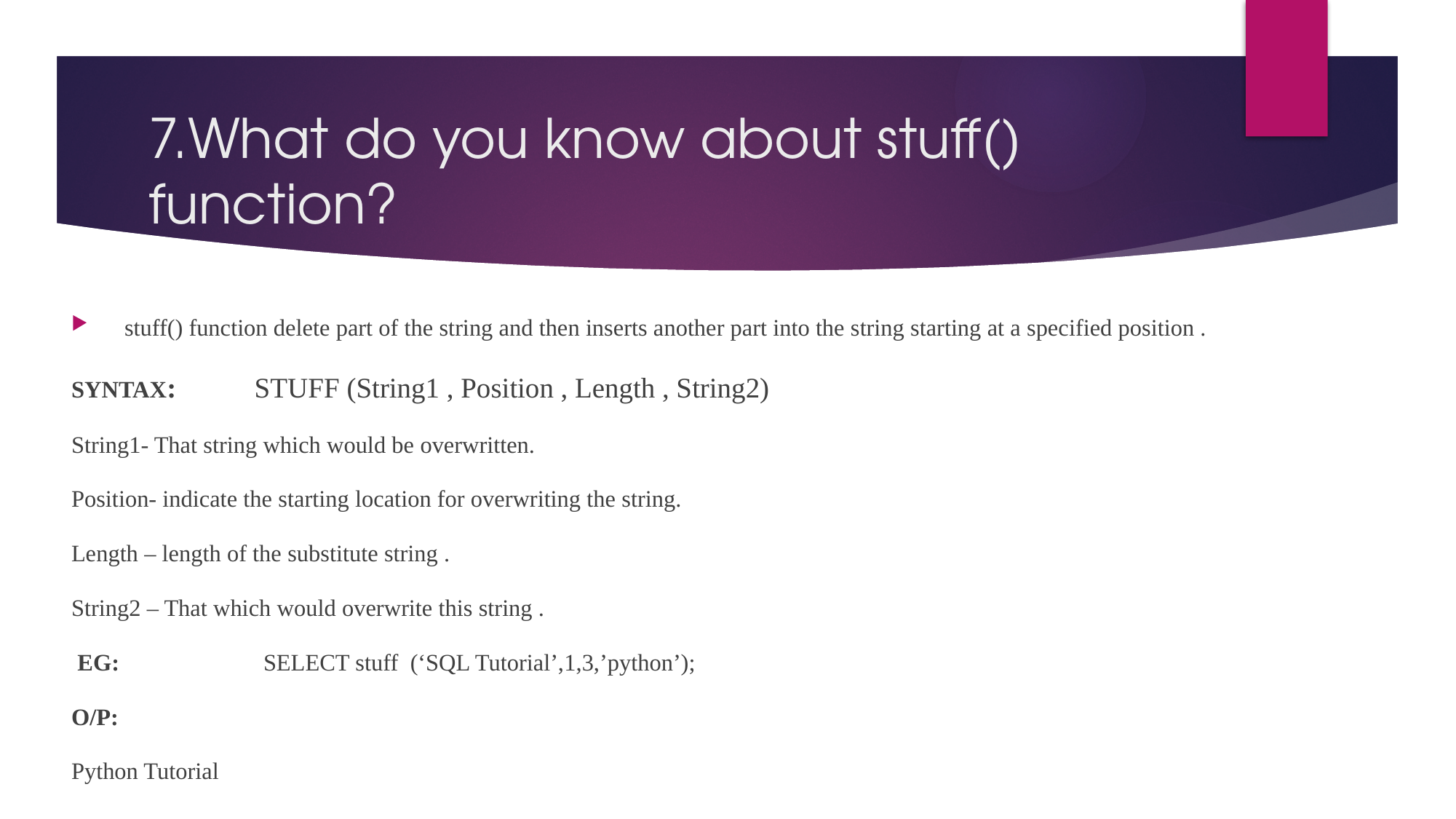

# 7.What do you know about stuff() function?
  stuff() function delete part of the string and then inserts another part into the string starting at a specified position .
SYNTAX:           STUFF (String1 , Position , Length , String2)
String1- That string which would be overwritten.
Position- indicate the starting location for overwriting the string.
Length – length of the substitute string .
String2 – That which would overwrite this string .
 EG:                        SELECT stuff  (‘SQL Tutorial’,1,3,’python’);
O/P:
Python Tutorial